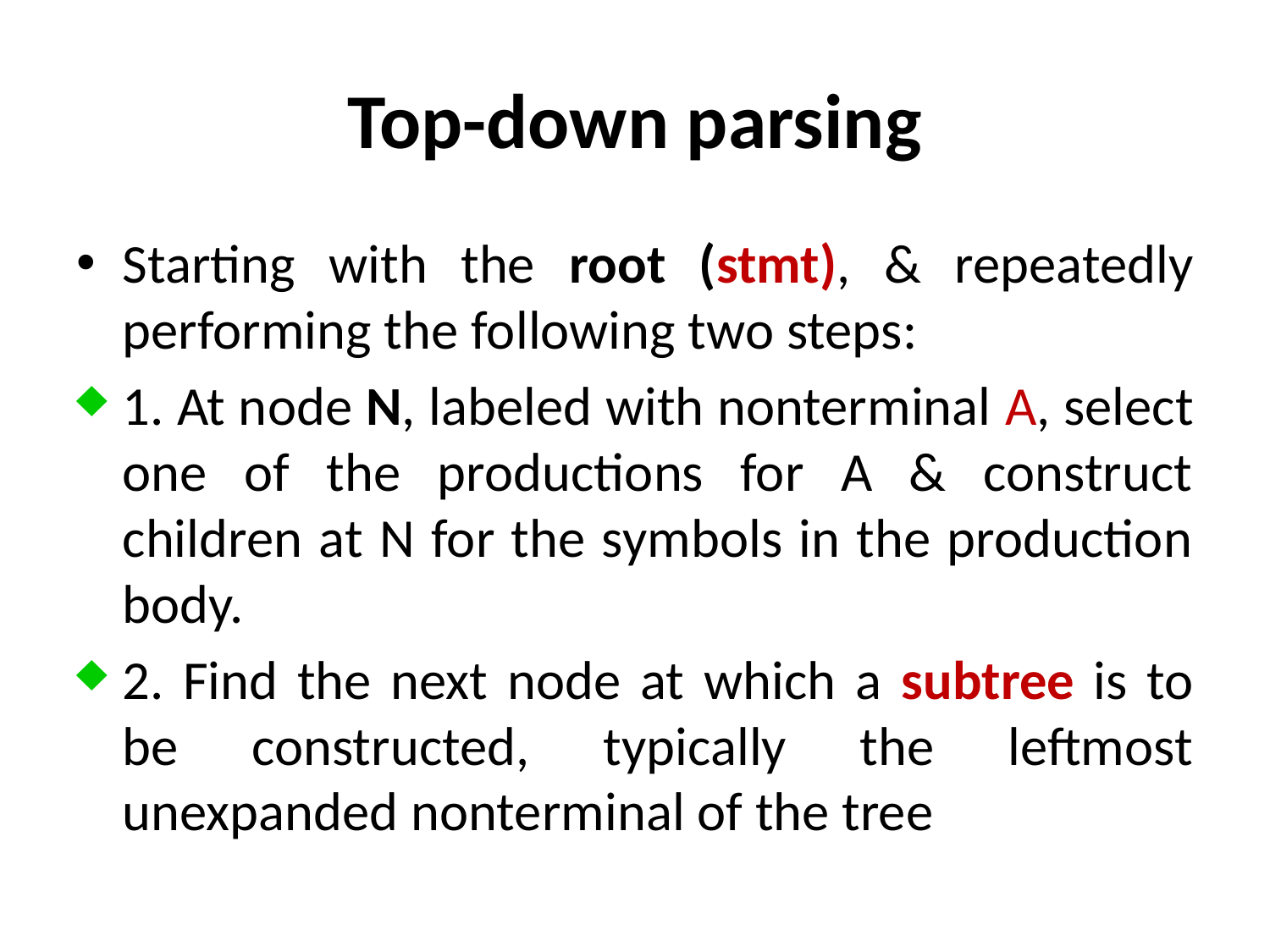

# Top-down parsing
Starting with the root (stmt), & repeatedly performing the following two steps:
1. At node N, labeled with nonterminal A, select one of the productions for A & construct children at N for the symbols in the production body.
2. Find the next node at which a subtree is to be constructed, typically the leftmost unexpanded nonterminal of the tree